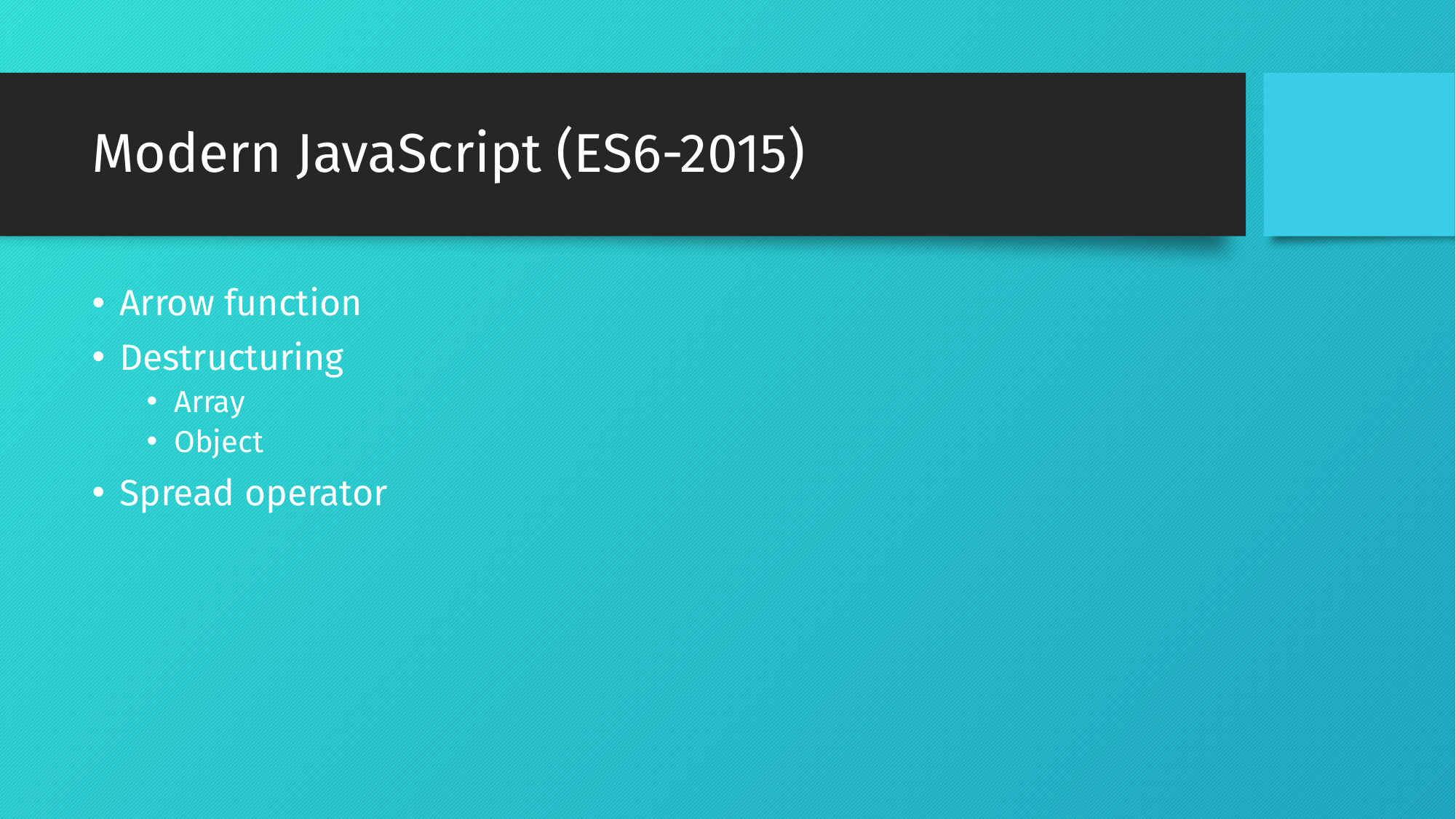

# Modern JavaScript (ES6-2015)
Arrow function
Destructuring
Array
Object
Spread operator